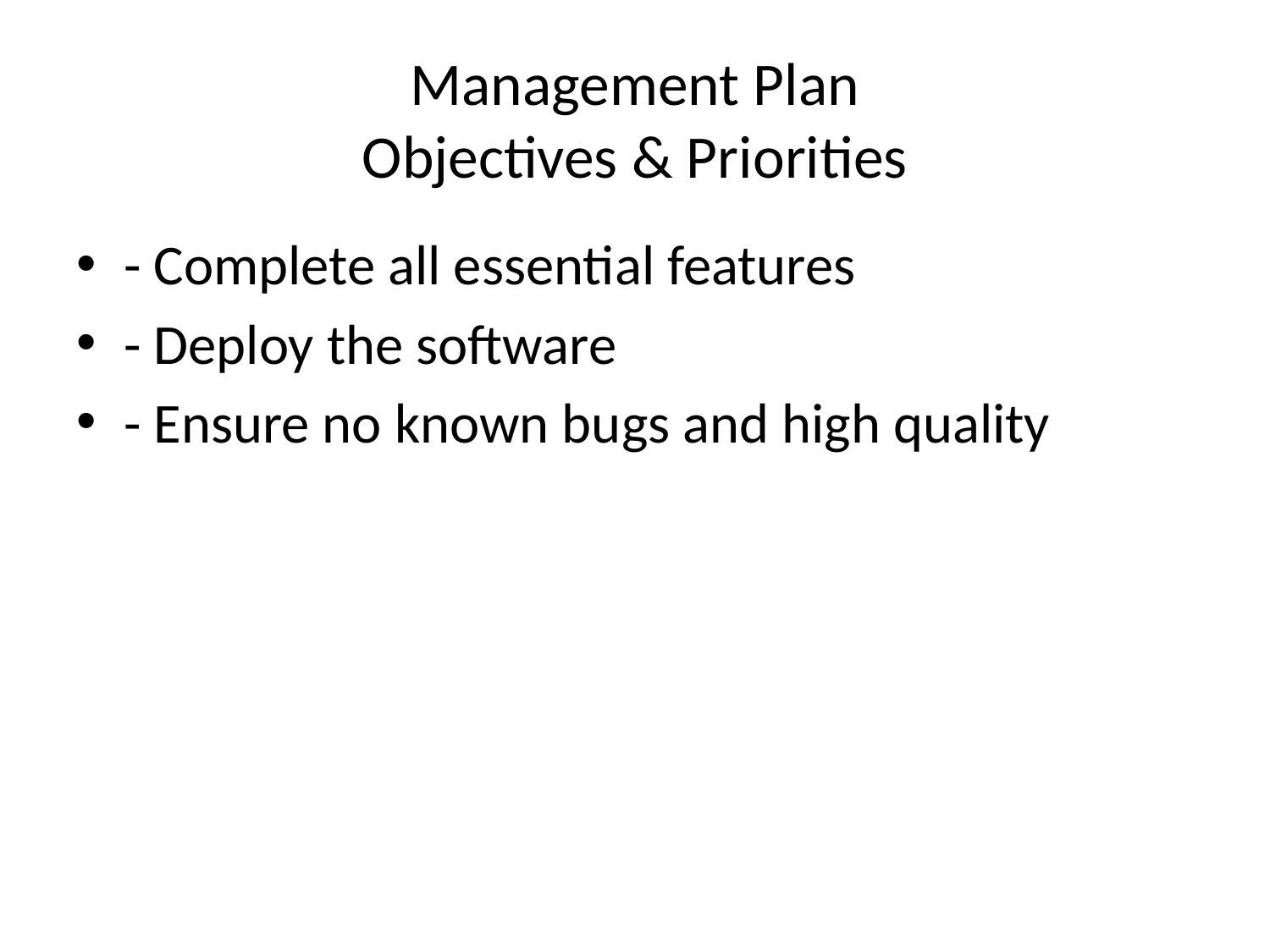

# Management Plan
Objectives & Priorities
- Complete all essential features
- Deploy the software
- Ensure no known bugs and high quality